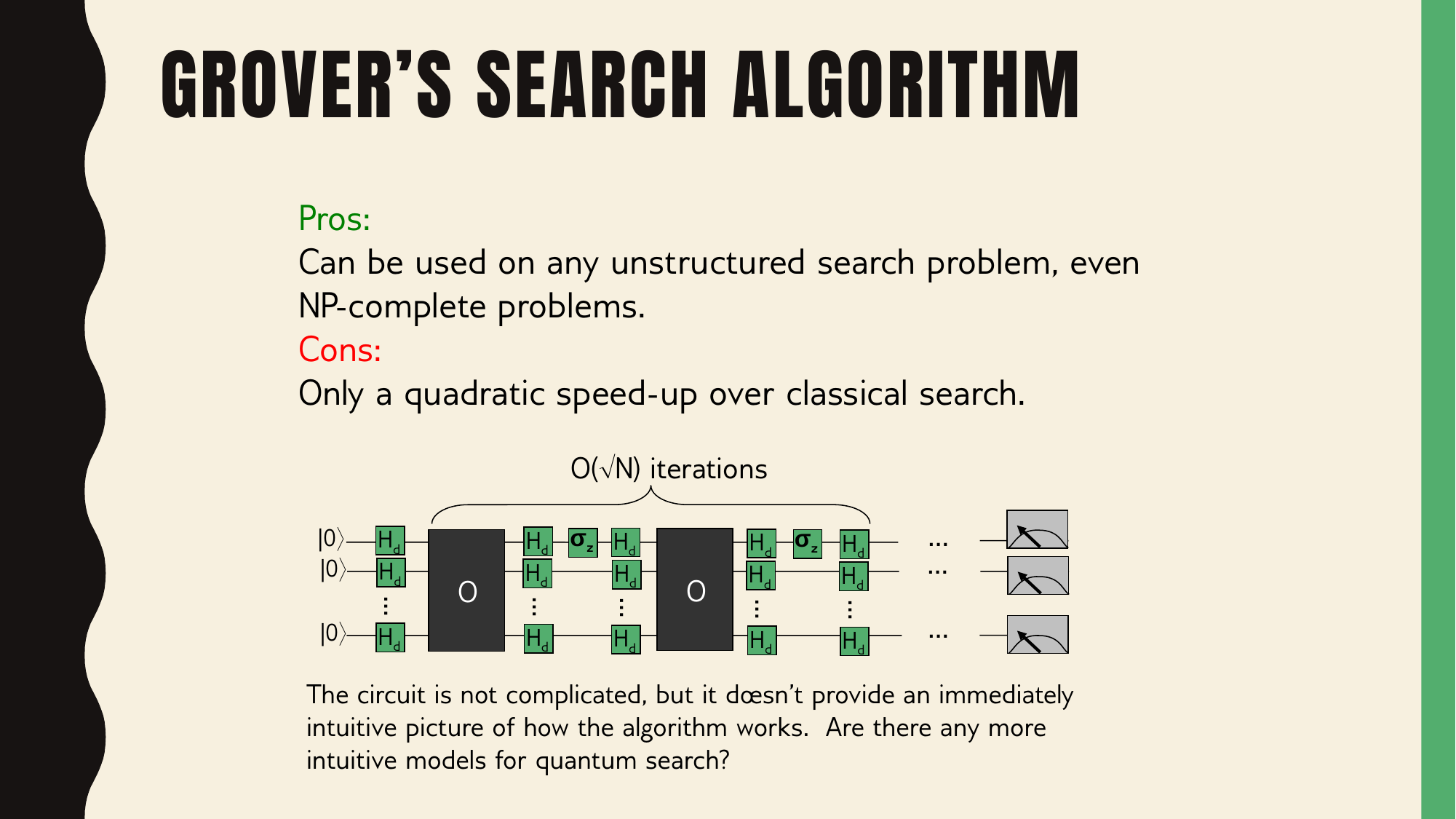

# Grover’s Search Algorithm
Pros:
Can be used on any unstructured search problem, even
NP-complete problems.
Cons:
Only a quadratic speed-up over classical search.

O(√N) iterations

…
σz
|0〉
σz
Hd
Hd
Hd
Hd
Hd

…

|0〉
Hd
Hd
Hd
Hd
Hd

O
O

…
…
…
…
…
…
|0〉
Hd

Hd
Hd
Hd
Hd

The circuit is not complicated, but it doesn’t provide an immediately
intuitive picture of how the algorithm works.  Are there any more
intuitive models for quantum search?